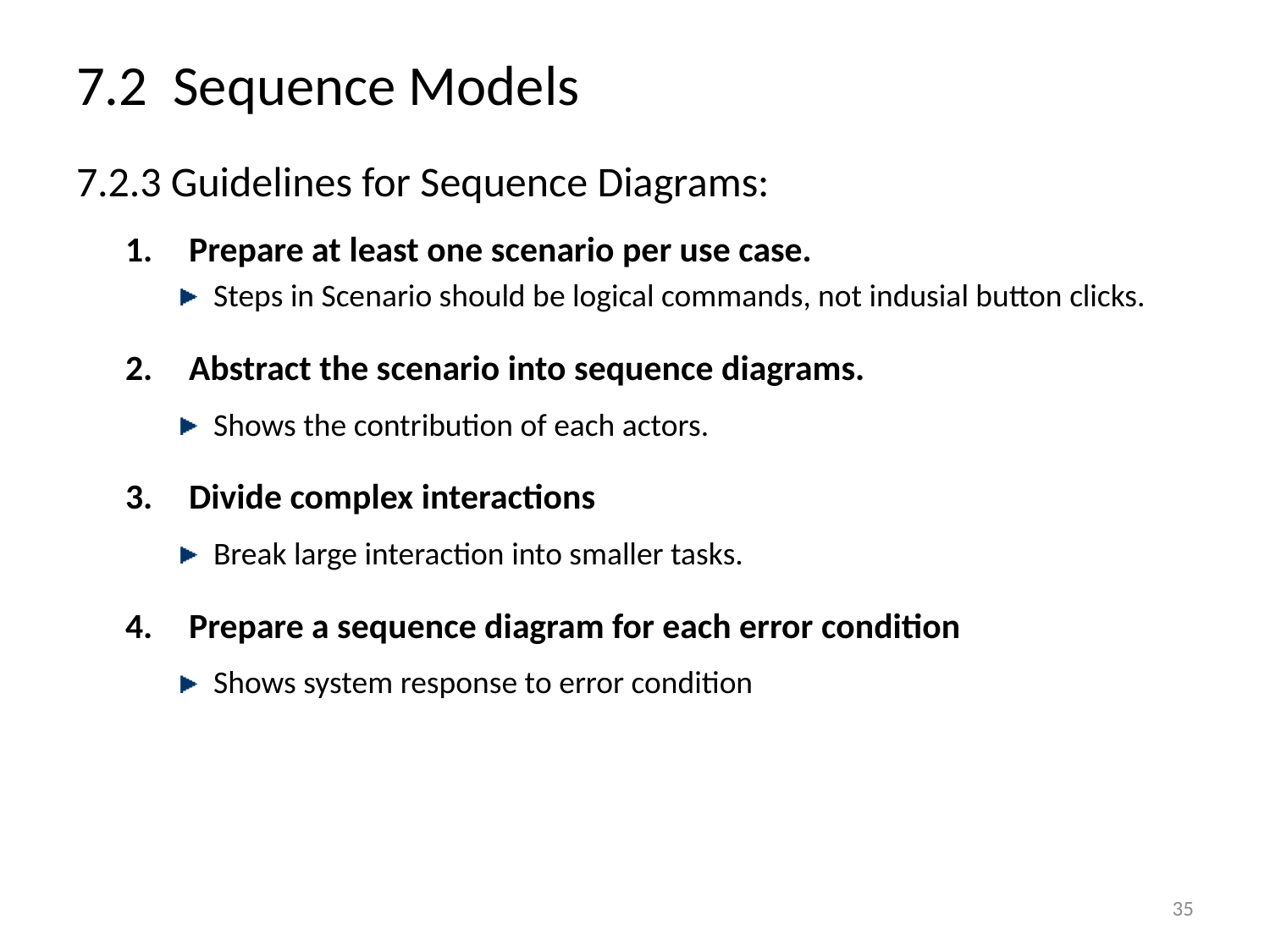

# 7.2  Sequence Models
7.2.3 Guidelines for Sequence Diagrams:
Prepare at least one scenario per use case.
Steps in Scenario should be logical commands, not indusial button clicks.
Abstract the scenario into sequence diagrams.
Shows the contribution of each actors.
Divide complex interactions
Break large interaction into smaller tasks.
Prepare a sequence diagram for each error condition
Shows system response to error condition

35